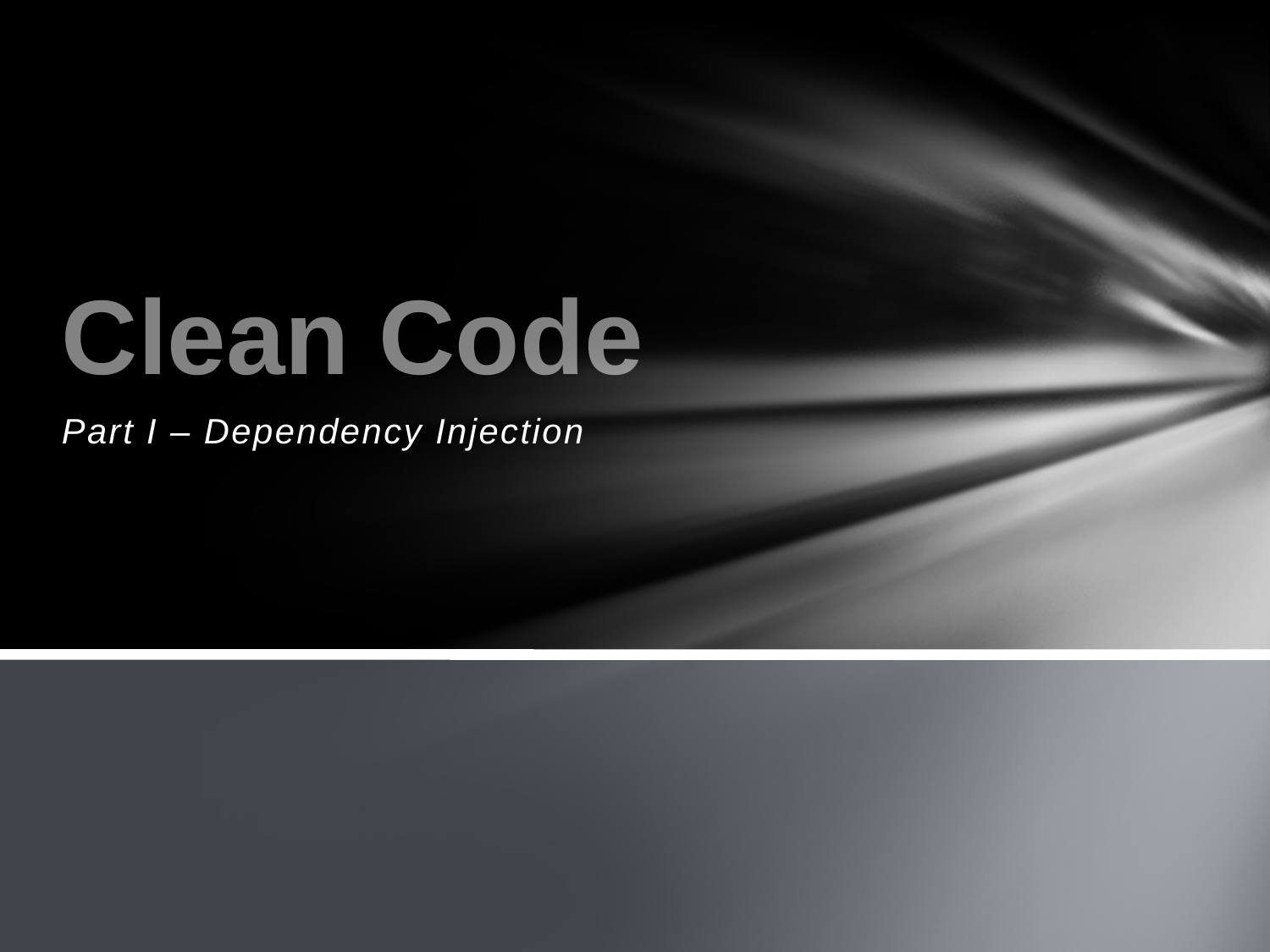

# Clean Code
Part I – Dependency Injection